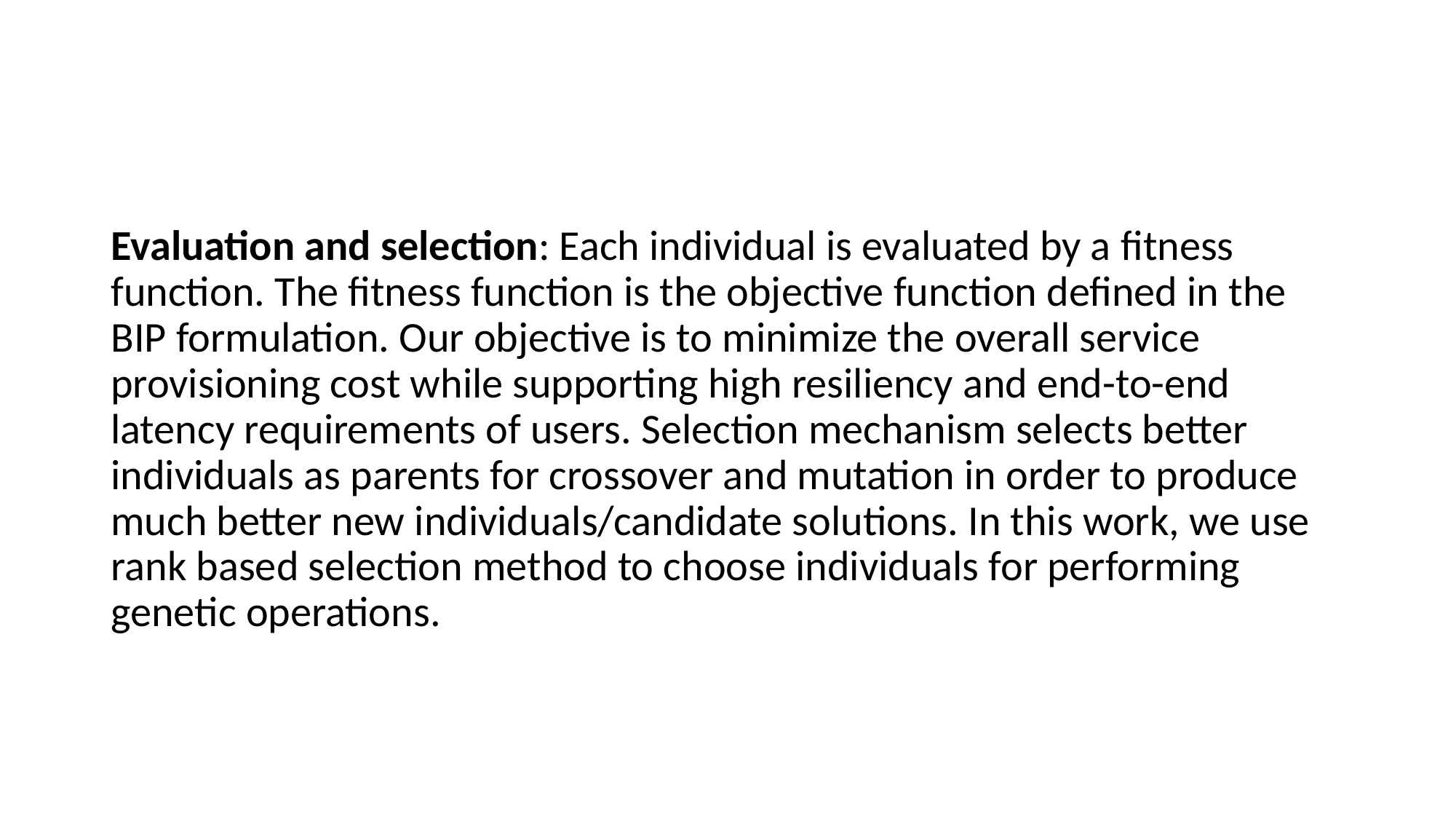

#
Evaluation and selection: Each individual is evaluated by a fitness function. The fitness function is the objective function defined in the BIP formulation. Our objective is to minimize the overall service provisioning cost while supporting high resiliency and end-to-end latency requirements of users. Selection mechanism selects better individuals as parents for crossover and mutation in order to produce much better new individuals/candidate solutions. In this work, we use rank based selection method to choose individuals for performing genetic operations.